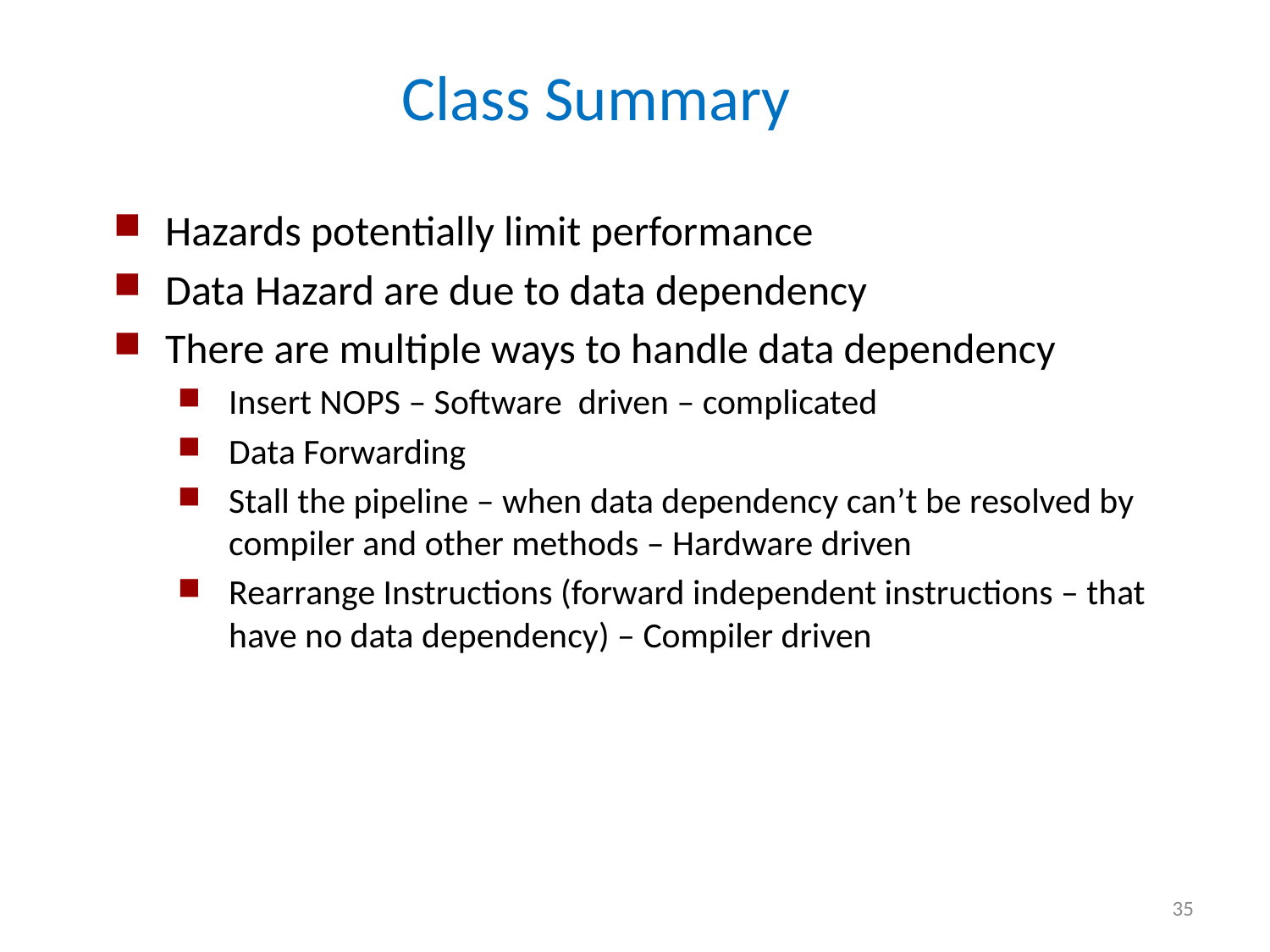

# Class Summary
Hazards potentially limit performance
Data Hazard are due to data dependency
There are multiple ways to handle data dependency
Insert NOPS – Software  driven – complicated
Data Forwarding
Stall the pipeline – when data dependency can’t be resolved by compiler and other methods – Hardware driven
Rearrange Instructions (forward independent instructions – that have no data dependency) – Compiler driven

35